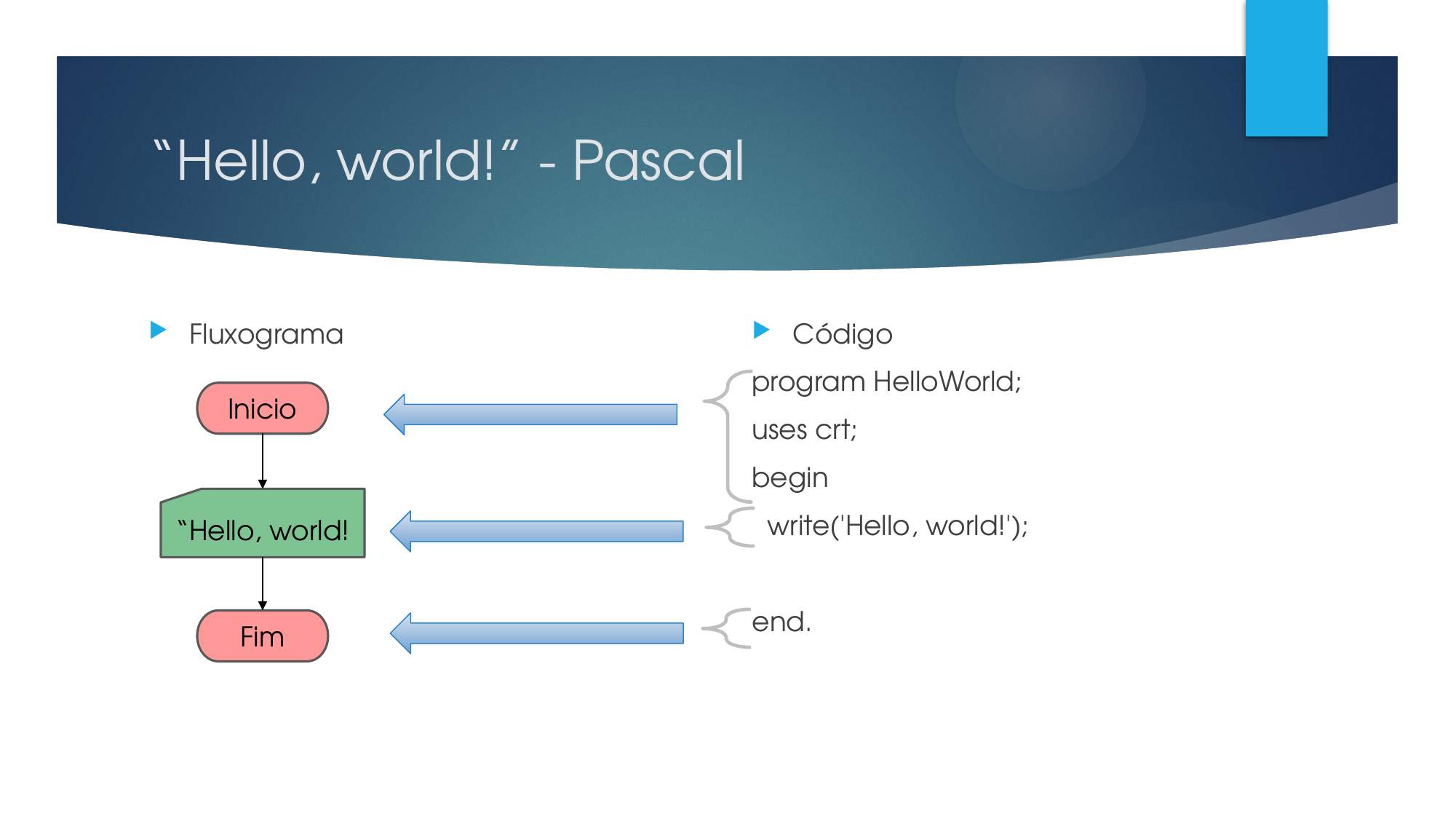

# “Hello, world!” - Pascal
Fluxograma
Código
program HelloWorld;
uses crt;
begin
  write('Hello, world!');

end.

Inicio

“Hello, world!

Fim